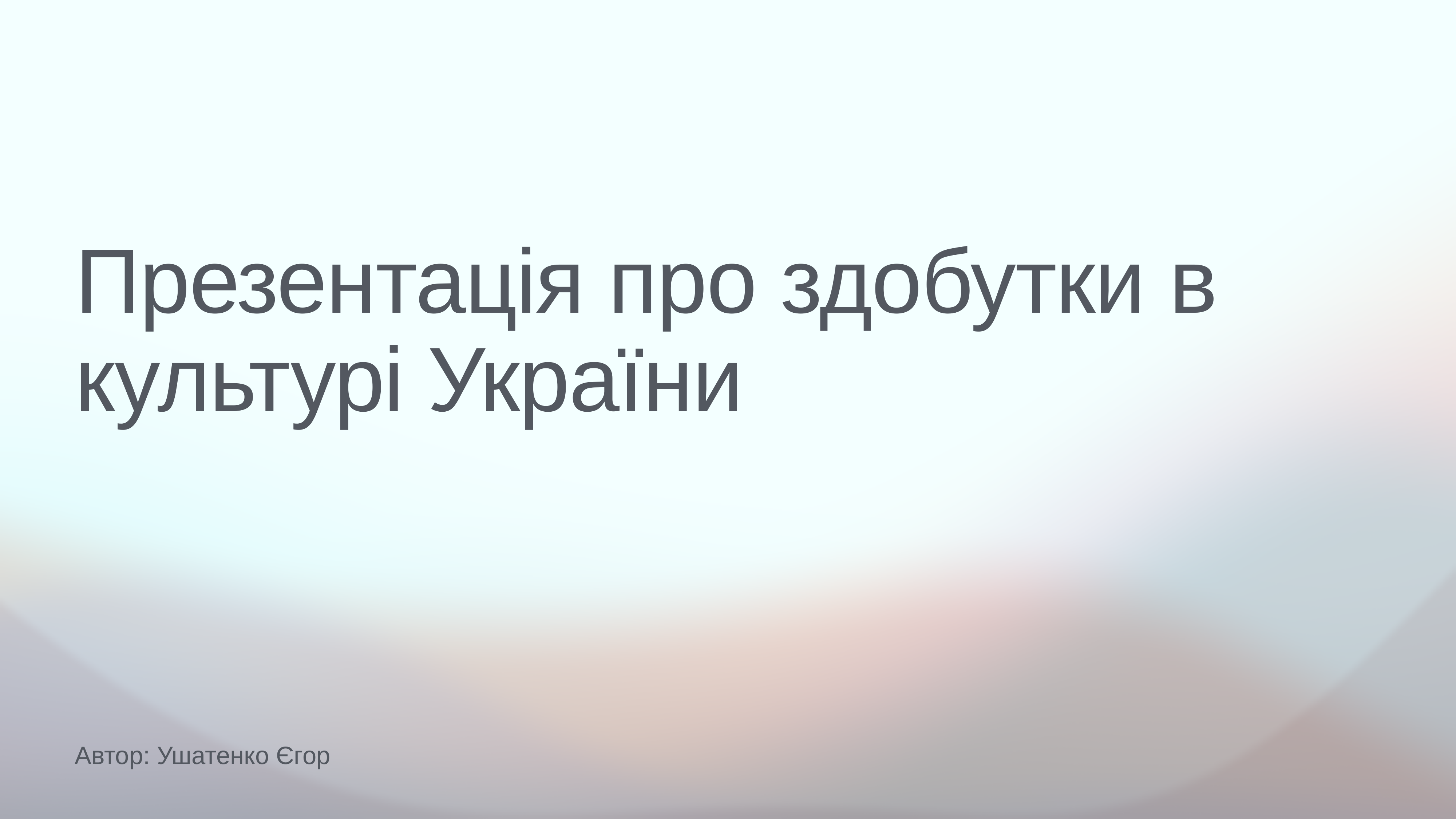

# Презентація про здобутки в культурі України
Автор: Ушатенко Єгор